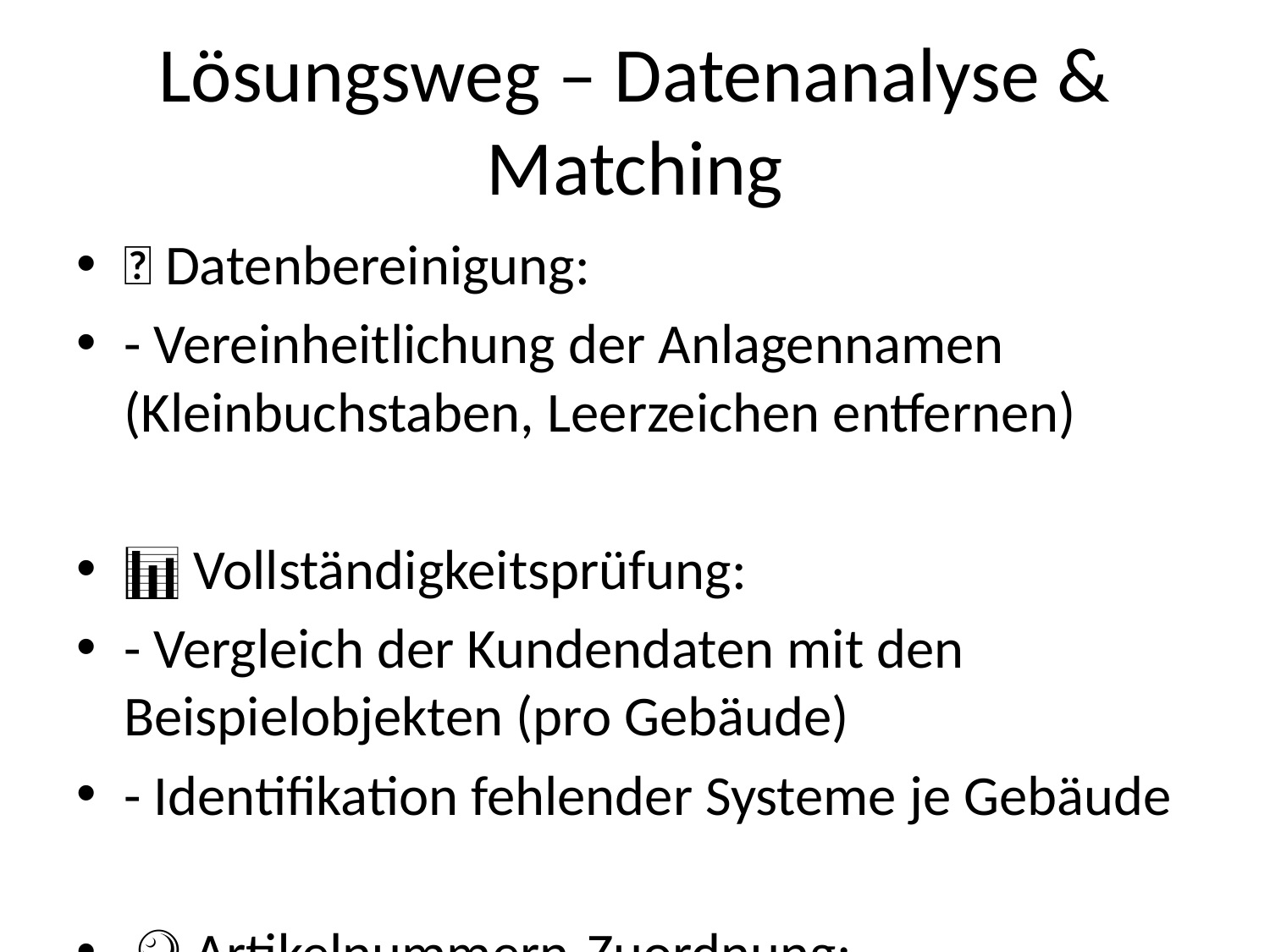

# Lösungsweg – Datenanalyse & Matching
🧹 Datenbereinigung:
- Vereinheitlichung der Anlagennamen (Kleinbuchstaben, Leerzeichen entfernen)

📊 Vollständigkeitsprüfung:
- Vergleich der Kundendaten mit den Beispielobjekten (pro Gebäude)
- Identifikation fehlender Systeme je Gebäude

🔎 Artikelnummern-Zuordnung:
- Fuzzy Matching (difflib.get_close_matches)
- Zuordnung der ähnlichsten EP-Katalog-Einträge
- Ausgabe als Excel-Datei